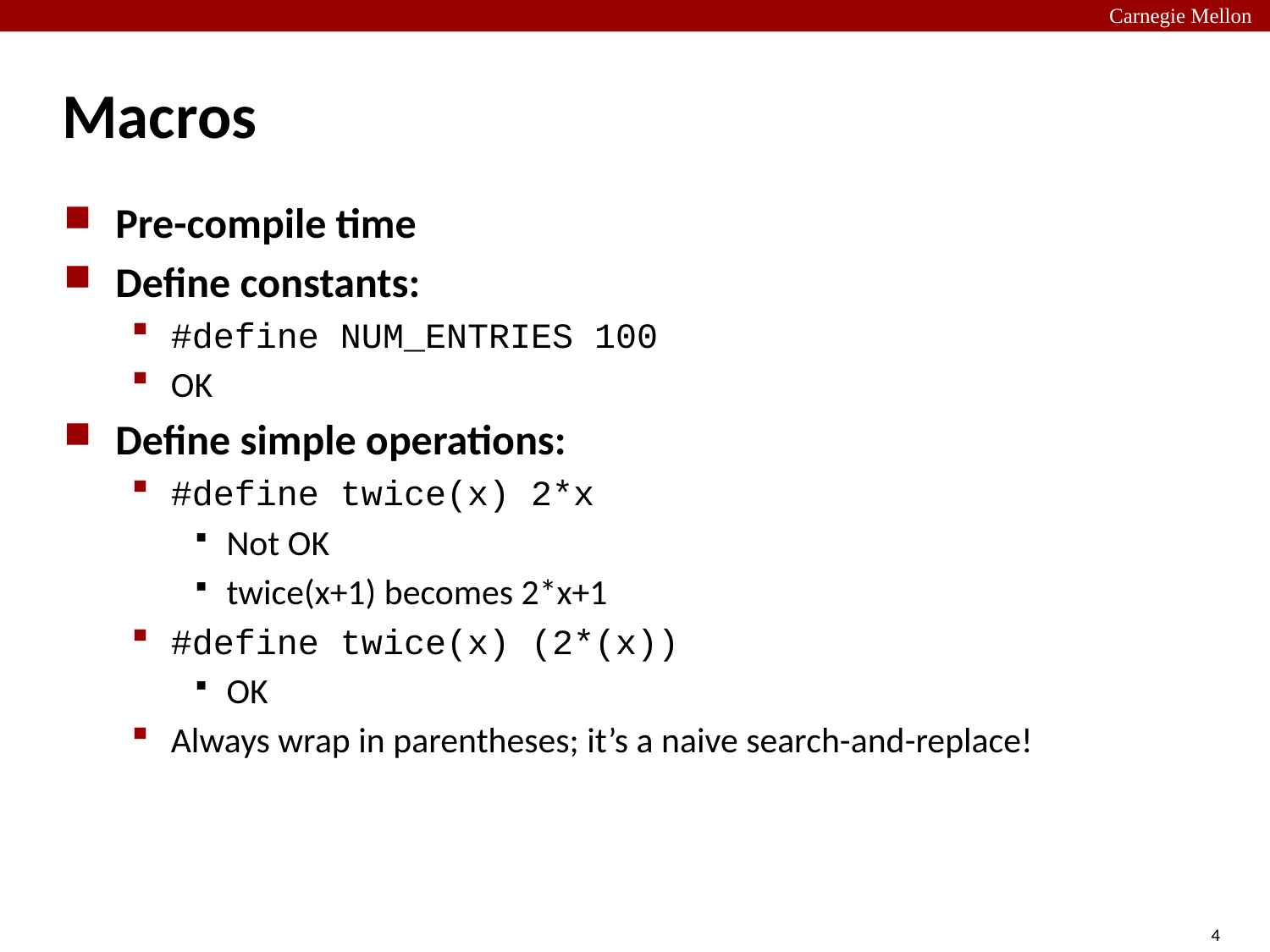

# Macros
Pre-compile time
Define constants:
#define NUM_ENTRIES 100
OK
Define simple operations:
#define twice(x) 2*x
Not OK
twice(x+1) becomes 2*x+1
#define twice(x) (2*(x))
OK
Always wrap in parentheses; it’s a naive search-and-replace!